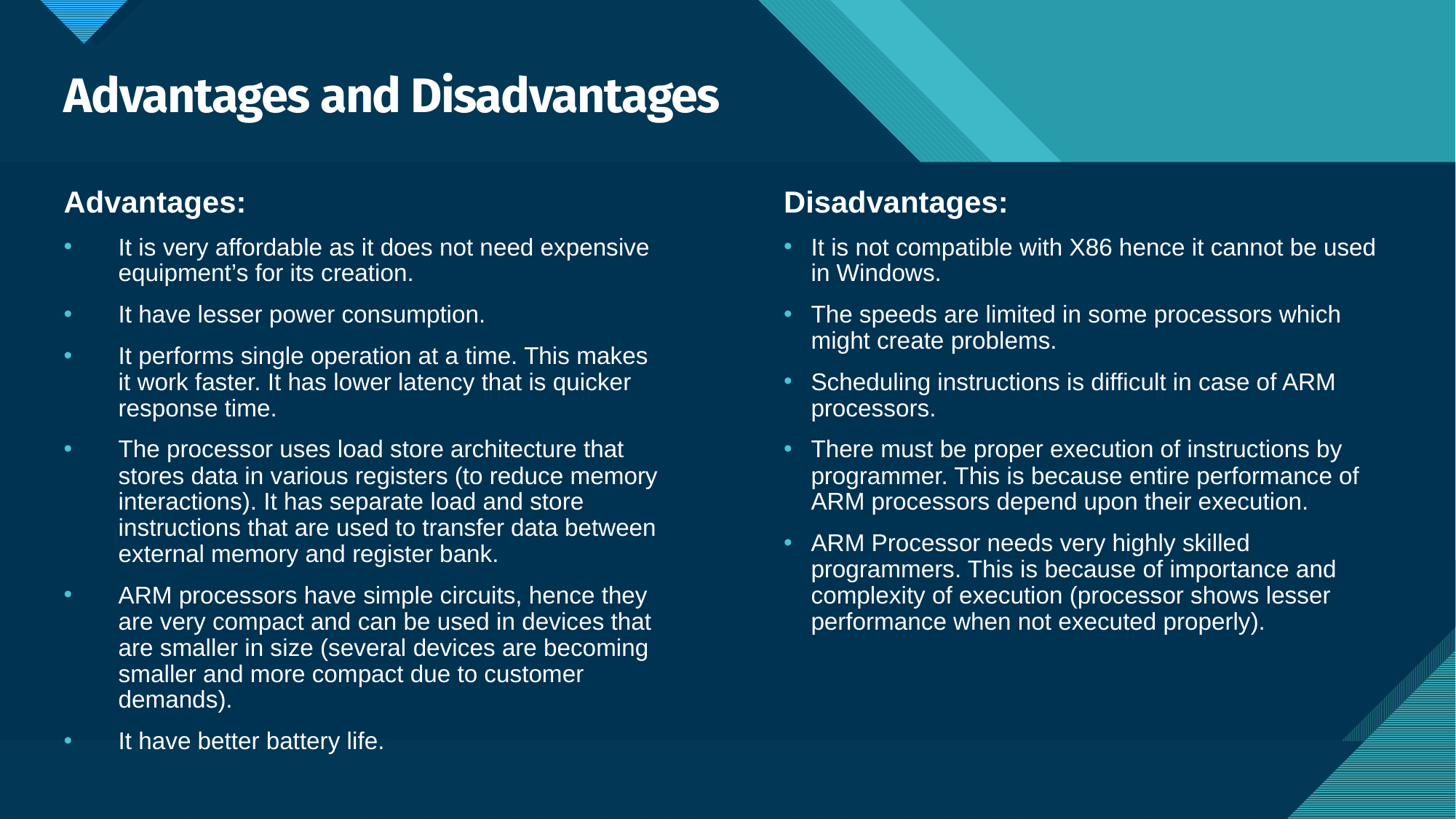

# Advantages and Disadvantages
Advantages:
It is very affordable as it does not need expensive equipment’s for its creation.
It have lesser power consumption.
It performs single operation at a time. This makes it work faster. It has lower latency that is quicker response time.
The processor uses load store architecture that stores data in various registers (to reduce memory interactions). It has separate load and store instructions that are used to transfer data between external memory and register bank.
ARM processors have simple circuits, hence they are very compact and can be used in devices that are smaller in size (several devices are becoming smaller and more compact due to customer demands).
It have better battery life.
Disadvantages:
It is not compatible with X86 hence it cannot be used in Windows.
The speeds are limited in some processors which might create problems.
Scheduling instructions is difficult in case of ARM processors.
There must be proper execution of instructions by programmer. This is because entire performance of ARM processors depend upon their execution.
ARM Processor needs very highly skilled programmers. This is because of importance and complexity of execution (processor shows lesser performance when not executed properly).